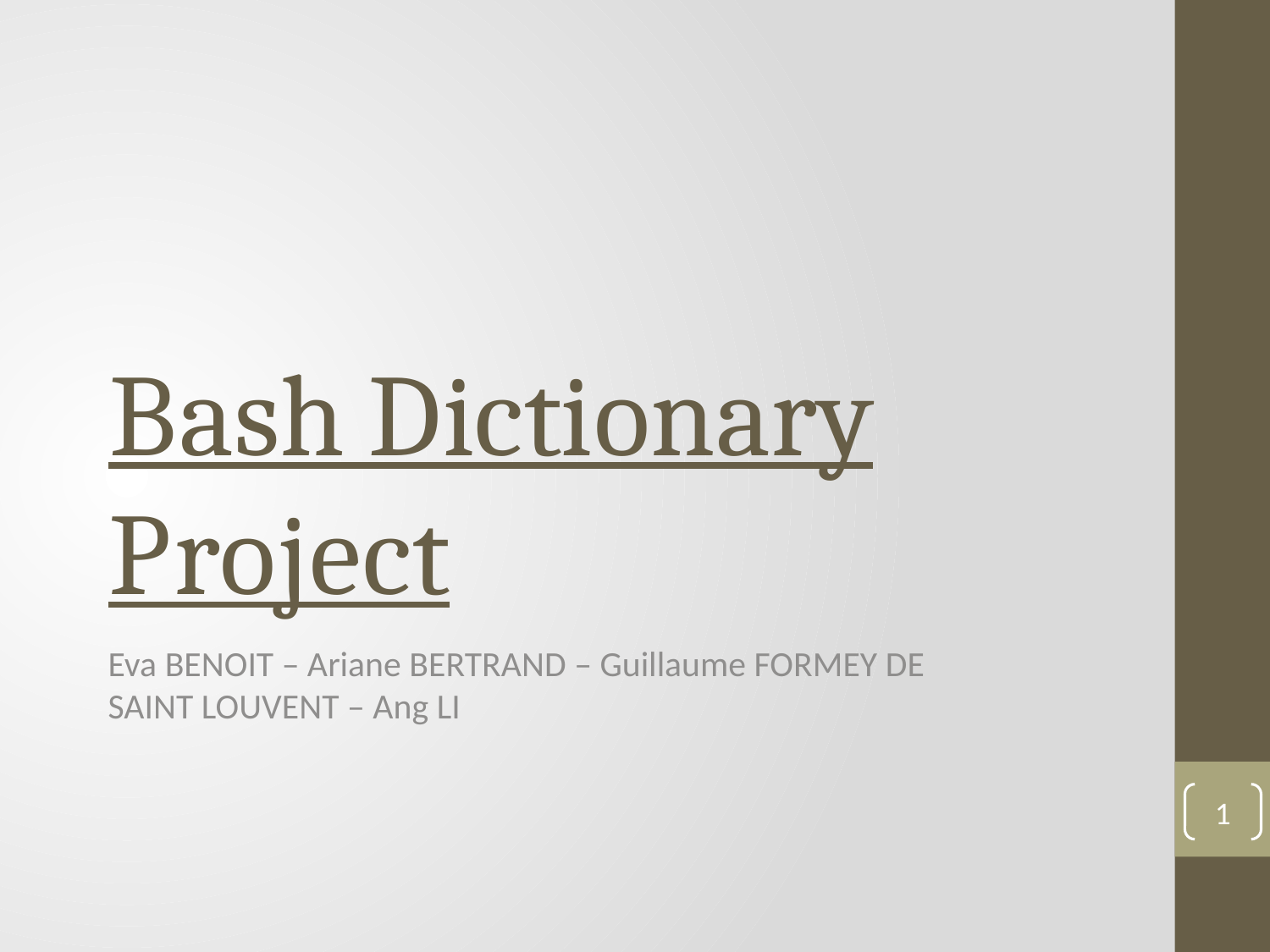

# Bash Dictionary Project
Eva BENOIT – Ariane BERTRAND – Guillaume FORMEY DE SAINT LOUVENT – Ang LI
1